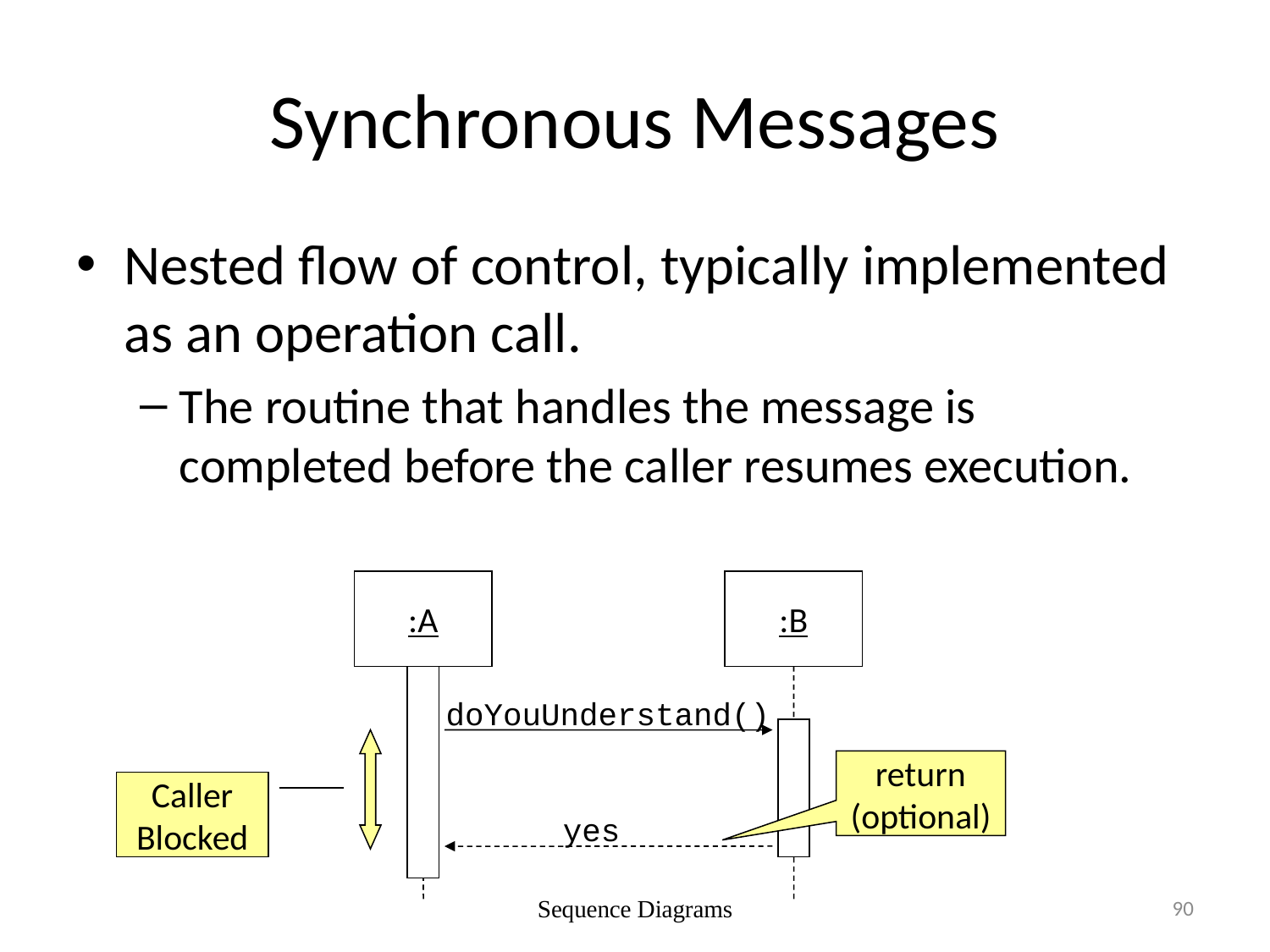

# Synchronous Messages
Nested flow of control, typically implemented as an operation call.
The routine that handles the message is completed before the caller resumes execution.
:A
:B

doYouUnderstand()

return (optional)
Caller Blocked
yes

Sequence Diagrams
90